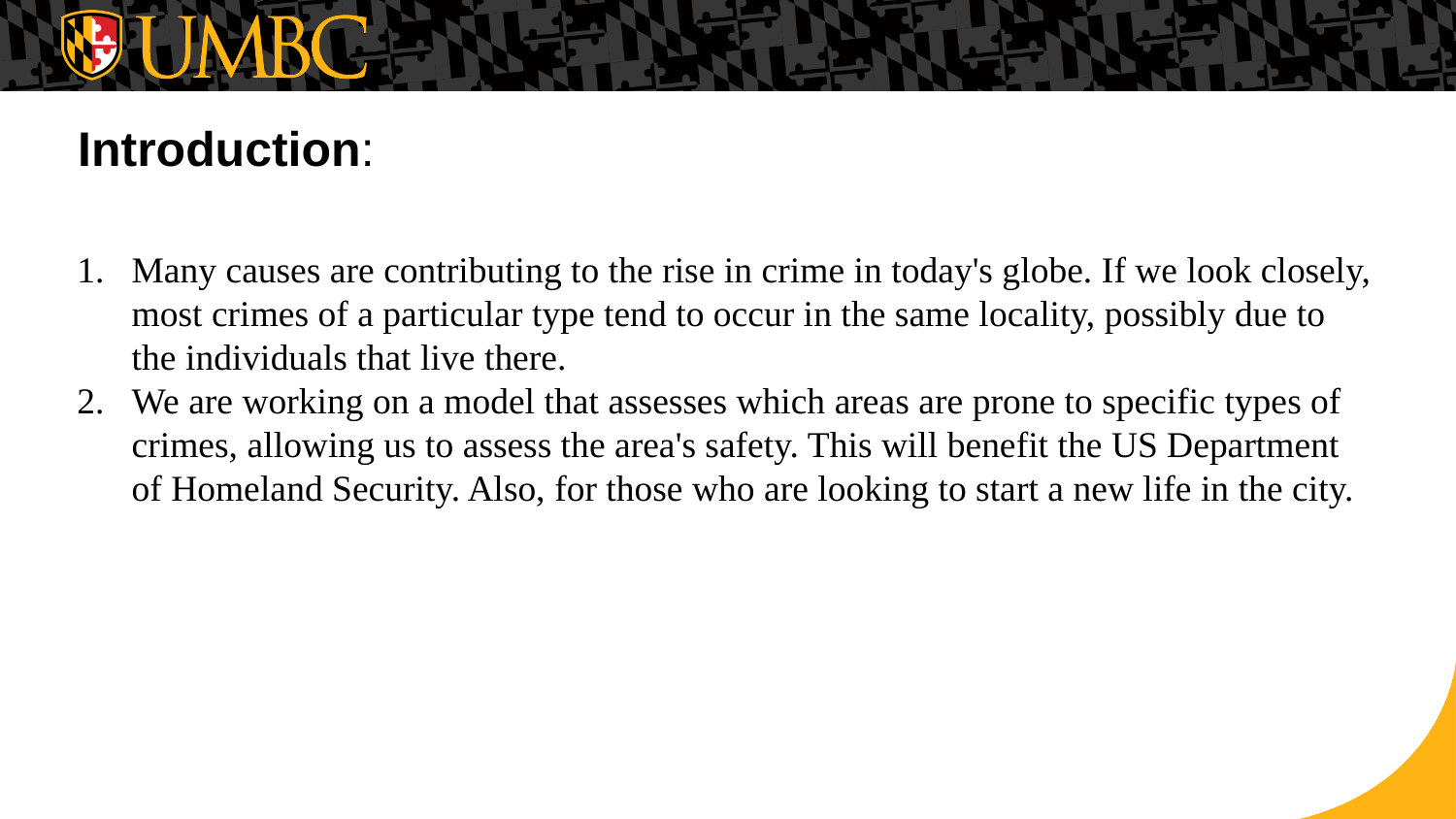

# Introduction:

Many causes are contributing to the rise in crime in today's globe. If we look closely, most crimes of a particular type tend to occur in the same locality, possibly due to the individuals that live there.
We are working on a model that assesses which areas are prone to specific types of crimes, allowing us to assess the area's safety. This will benefit the US Department of Homeland Security. Also, for those who are looking to start a new life in the city.